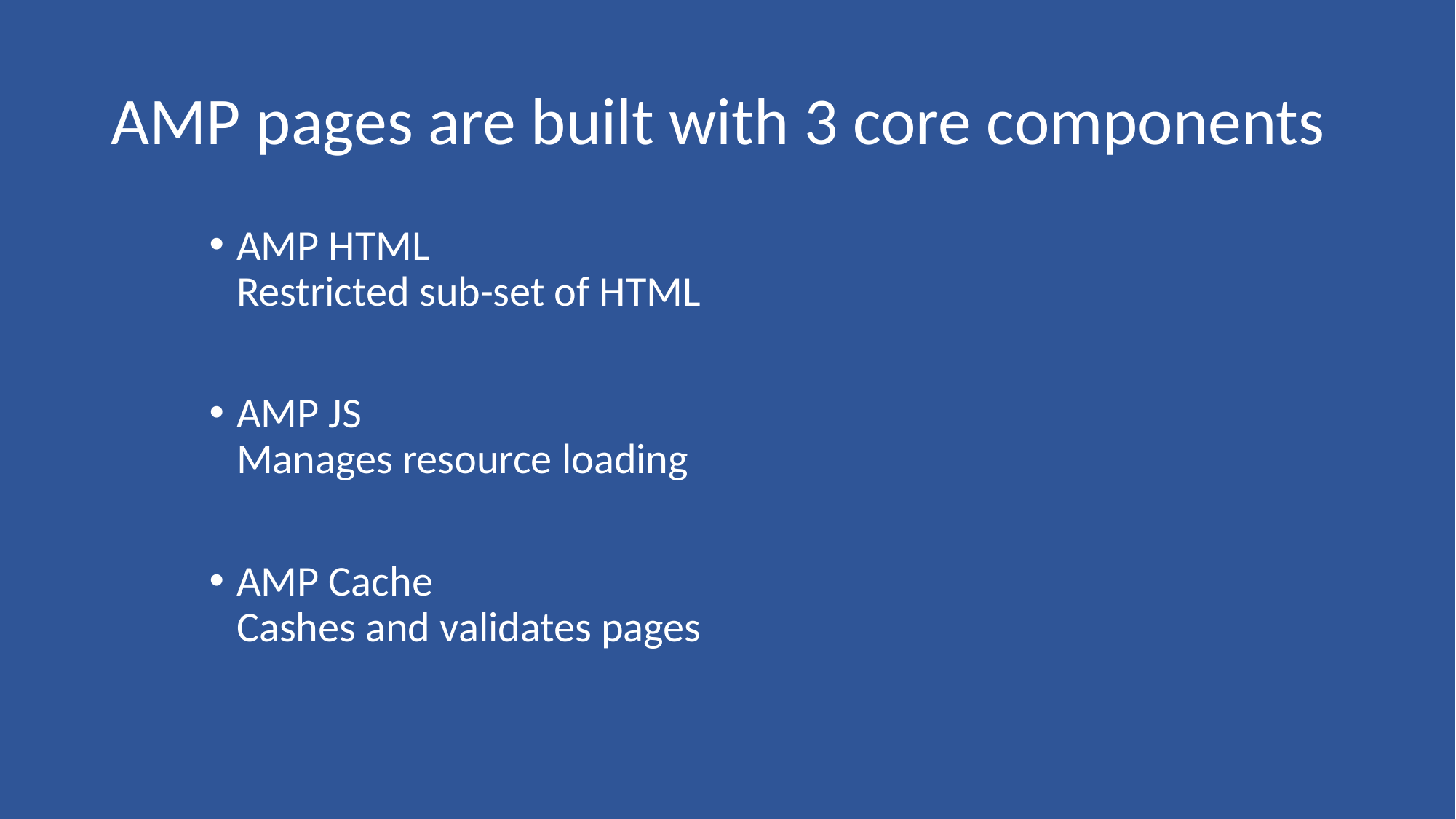

# AMP pages are built with 3 core components
AMP HTML
Restricted sub-set of HTML

AMP JS
Manages resource loading

AMP Cache
Cashes and validates pages